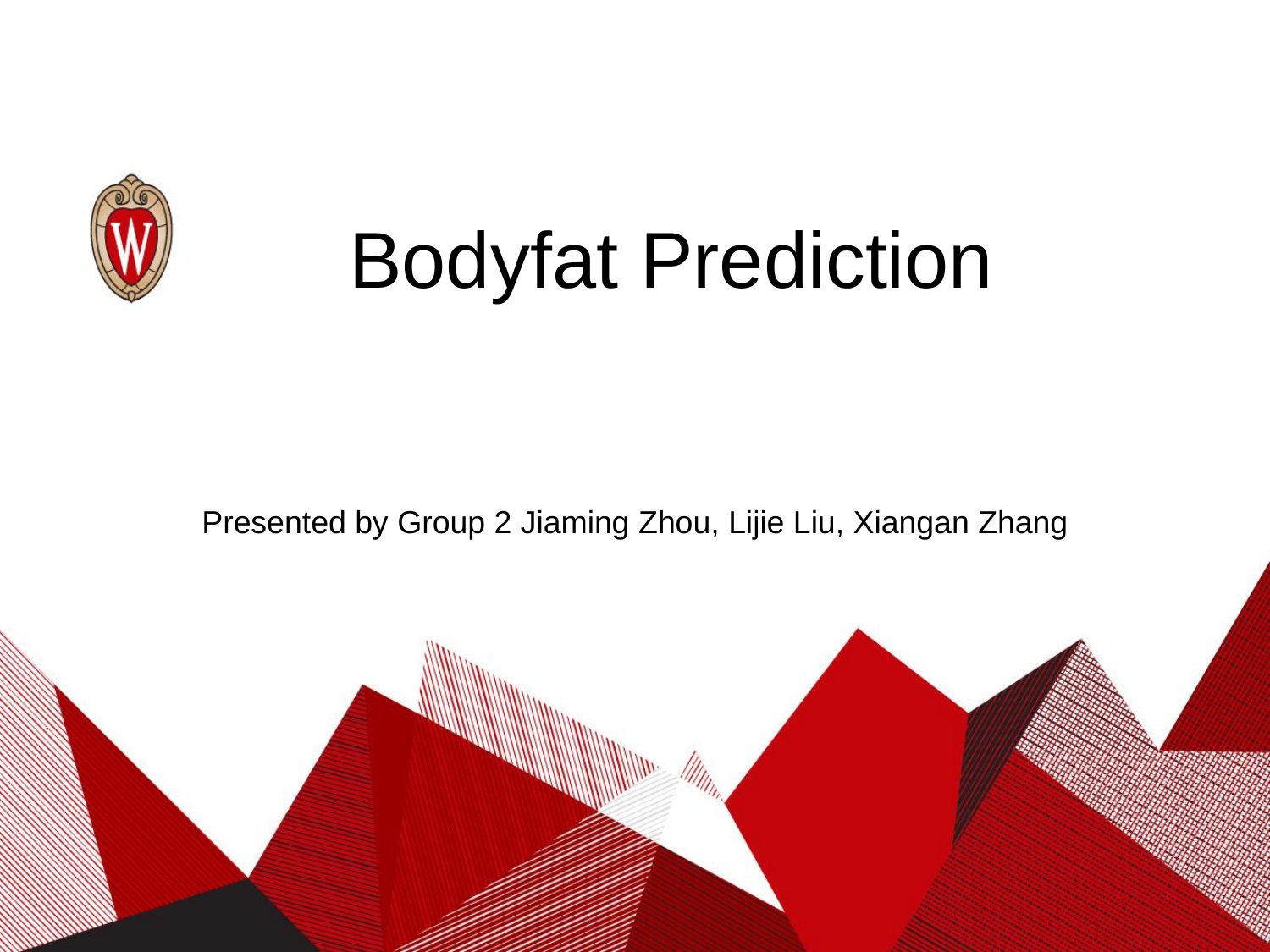

# Bodyfat Prediction
Presented by Group 2 Jiaming Zhou, Lijie Liu, Xiangan Zhang